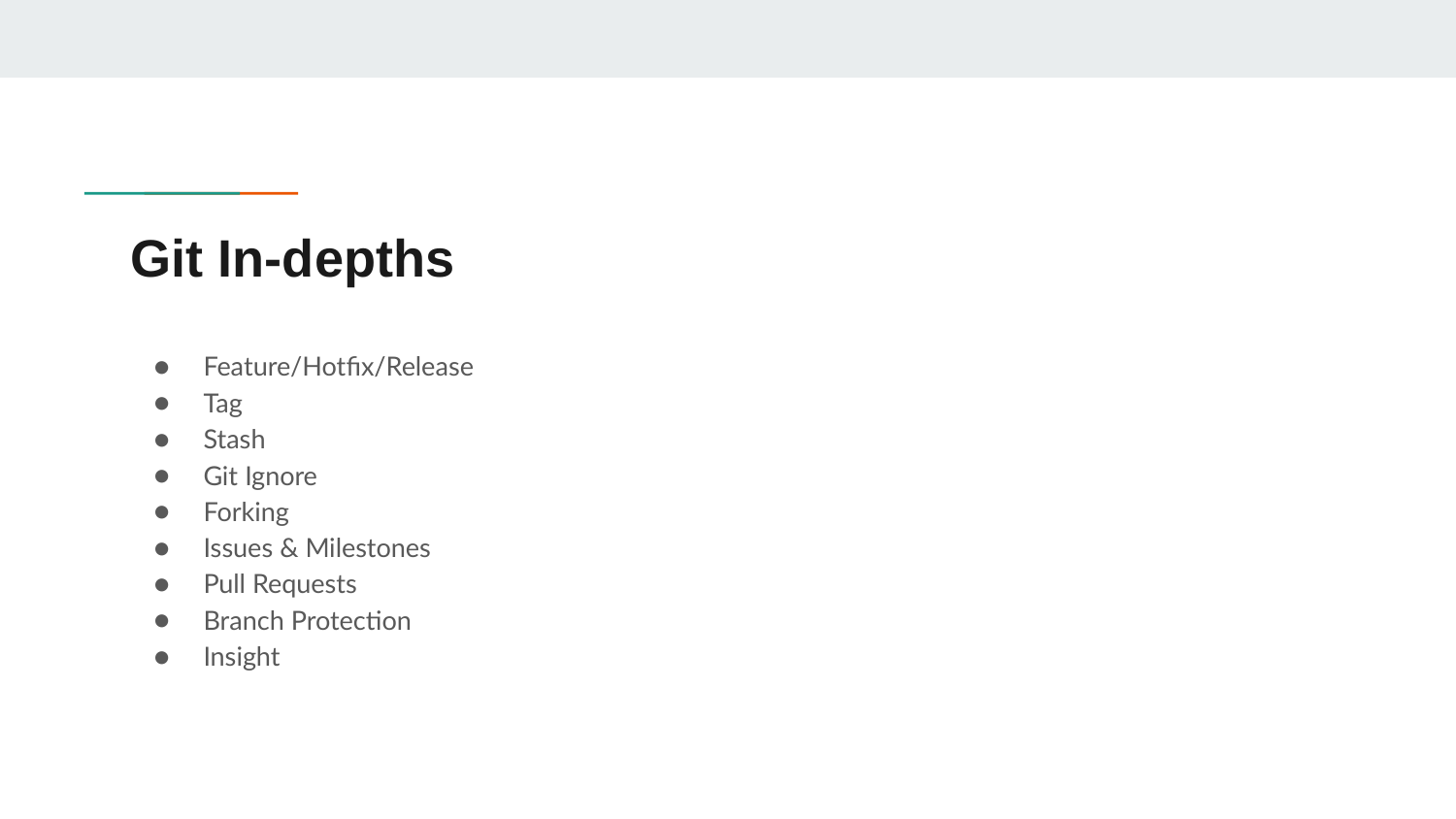

# Git In-depths

Feature/Hotfix/Release
Tag
Stash
Git Ignore
Forking
Issues & Milestones
Pull Requests
Branch Protection
Insight